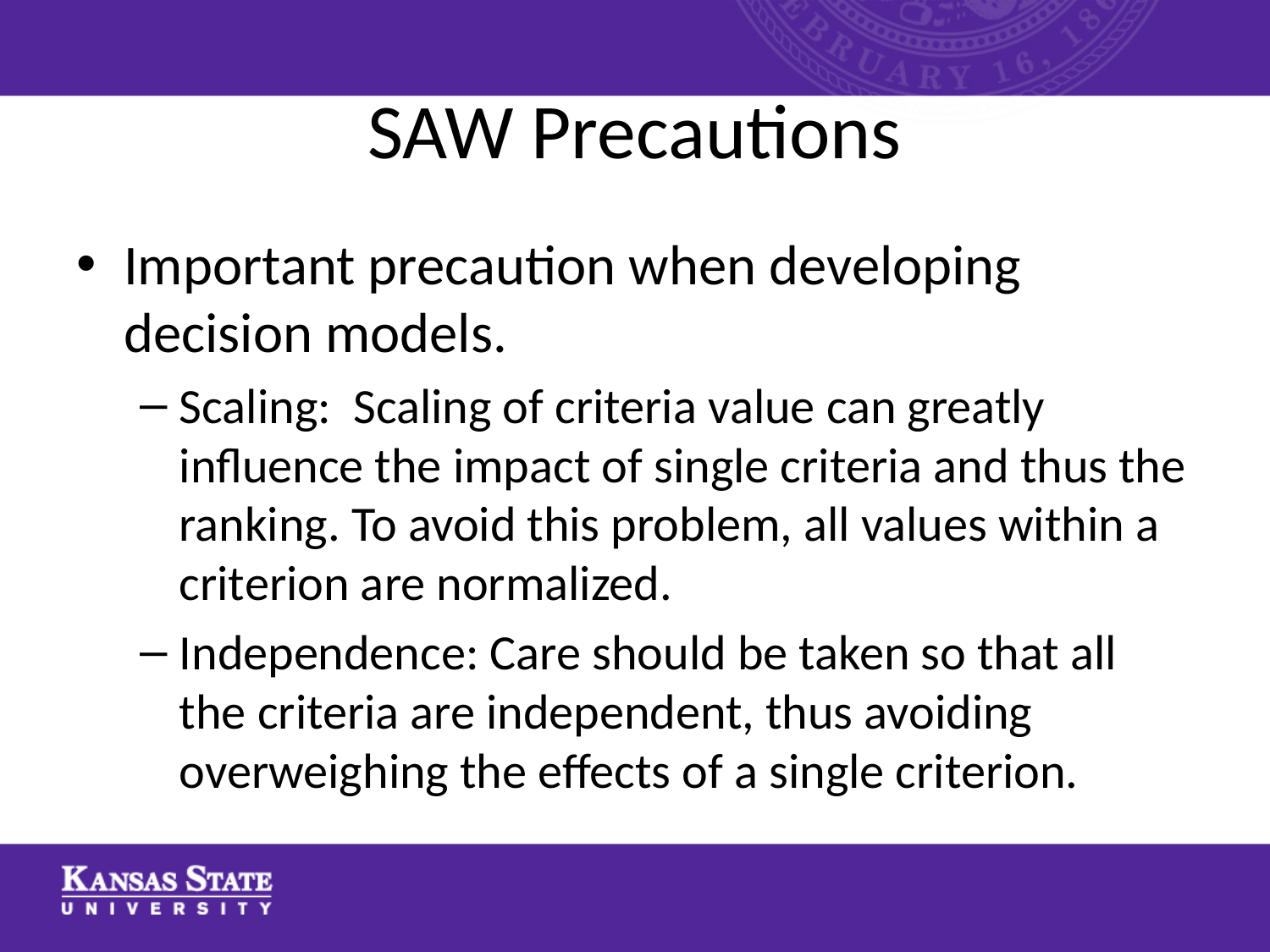

# SAW Precautions
Important precaution when developing decision models.
Scaling:  Scaling of criteria value can greatly influence the impact of single criteria and thus the ranking. To avoid this problem, all values within a criterion are normalized.
Independence: Care should be taken so that all the criteria are independent, thus avoiding overweighing the effects of a single criterion.